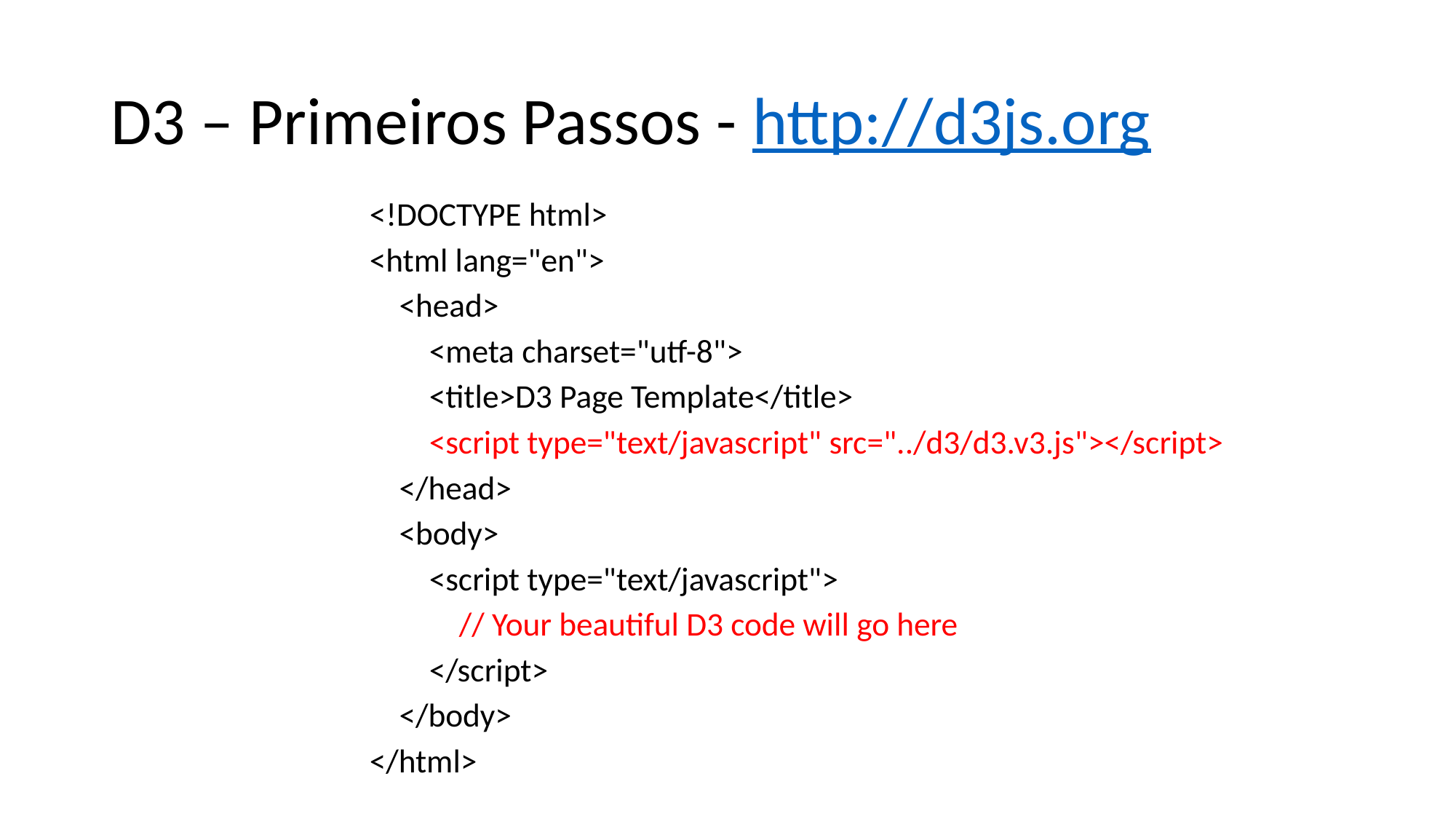

# D3 – Primeiros Passos - http://d3js.org

<!DOCTYPE html>
<html lang="en">
    <head>
        <meta charset="utf-8">
        <title>D3 Page Template</title>
        <script type="text/javascript" src="../d3/d3.v3.js"></script>
    </head>
    <body>
        <script type="text/javascript">
            // Your beautiful D3 code will go here
        </script>
    </body>
</html>